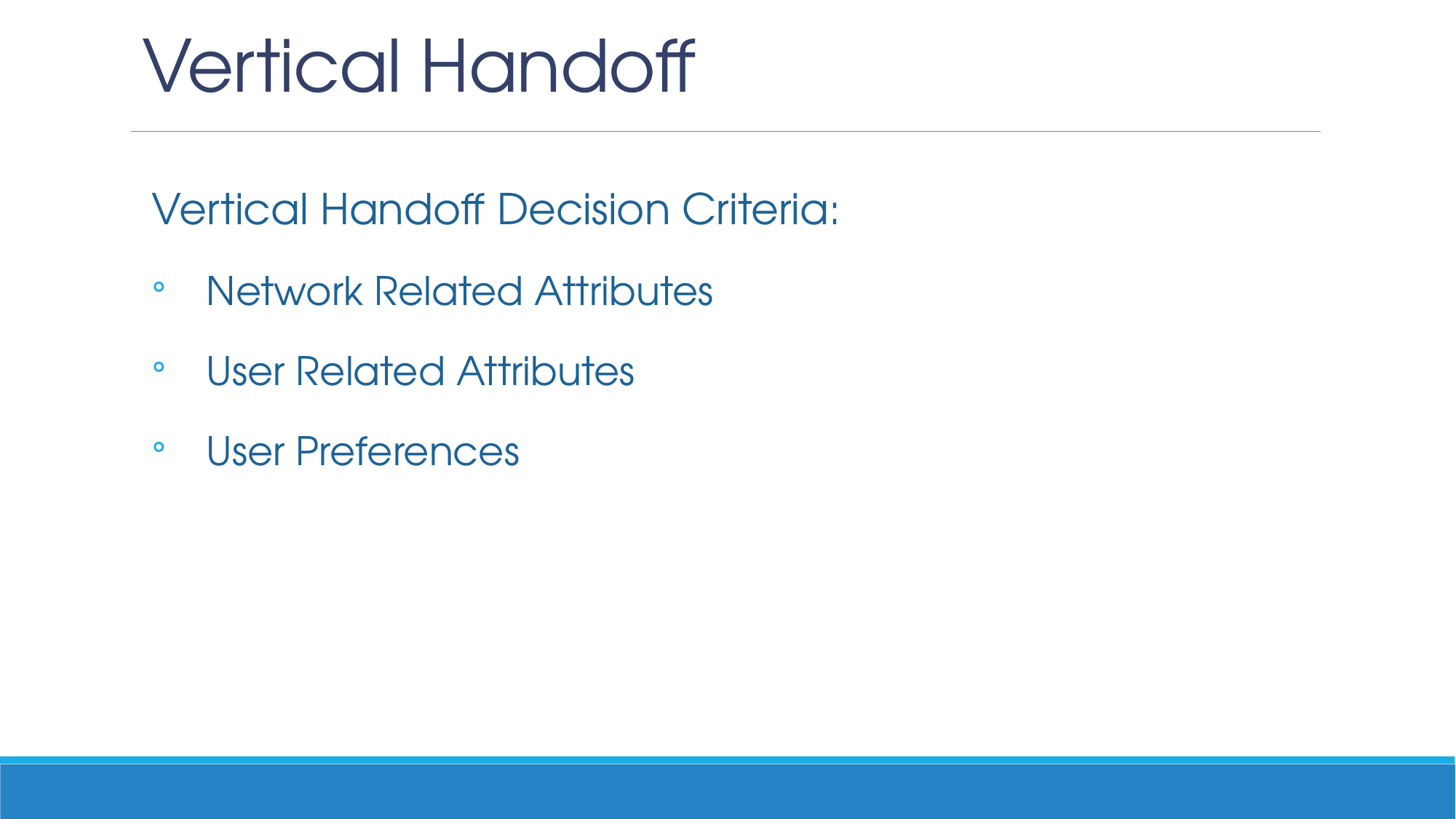

# Vertical Handoff
Vertical Handoff Decision Criteria:
Network Related Attributes
User Related Attributes
User Preferences